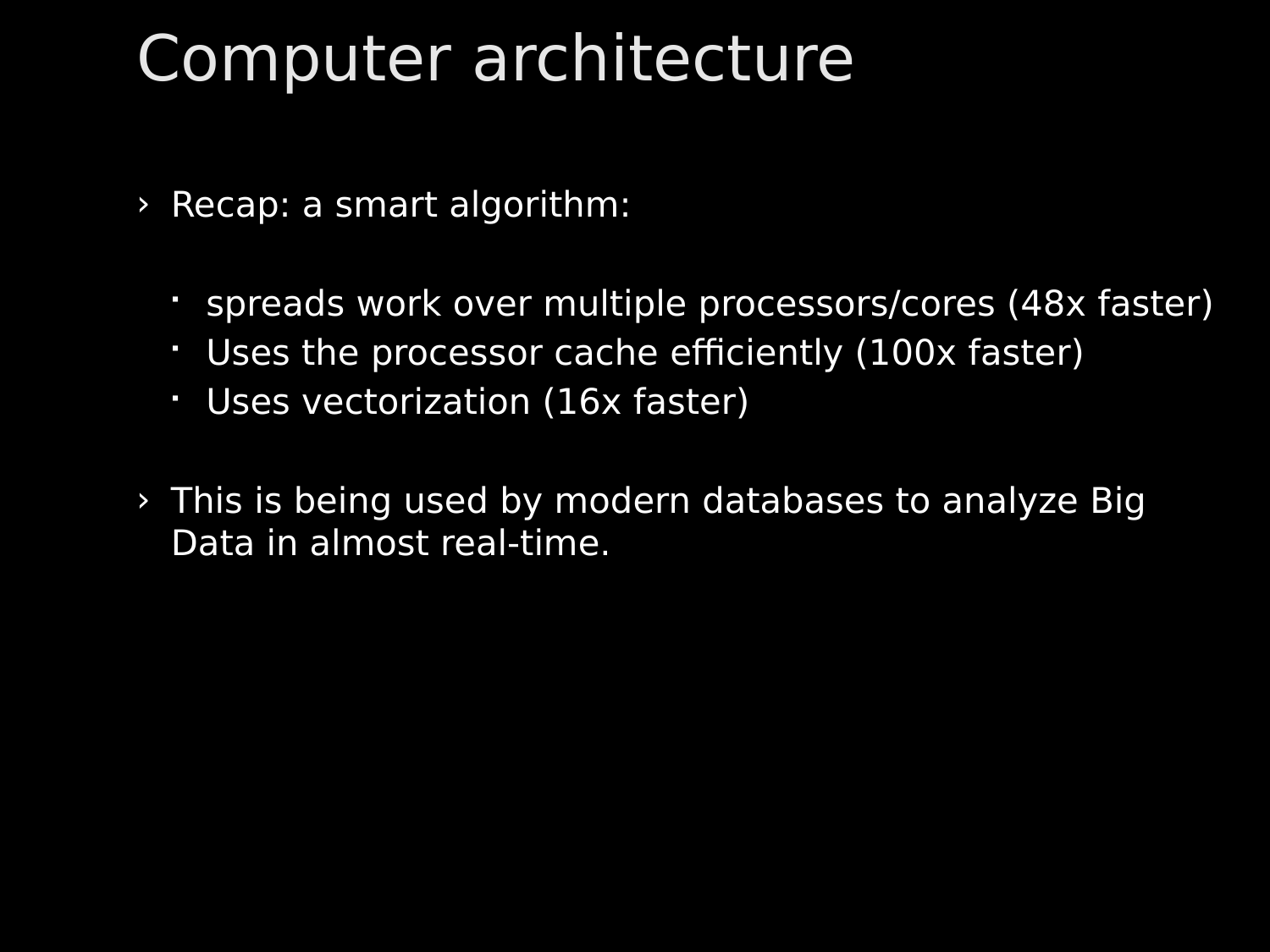

# Computer architecture

Recap: a smart algorithm:

spreads work over multiple processors/cores (48x faster)
Uses the processor cache efficiently (100x faster)
Uses vectorization (16x faster)

This is being used by modern databases to analyze Big Data in almost real-time.